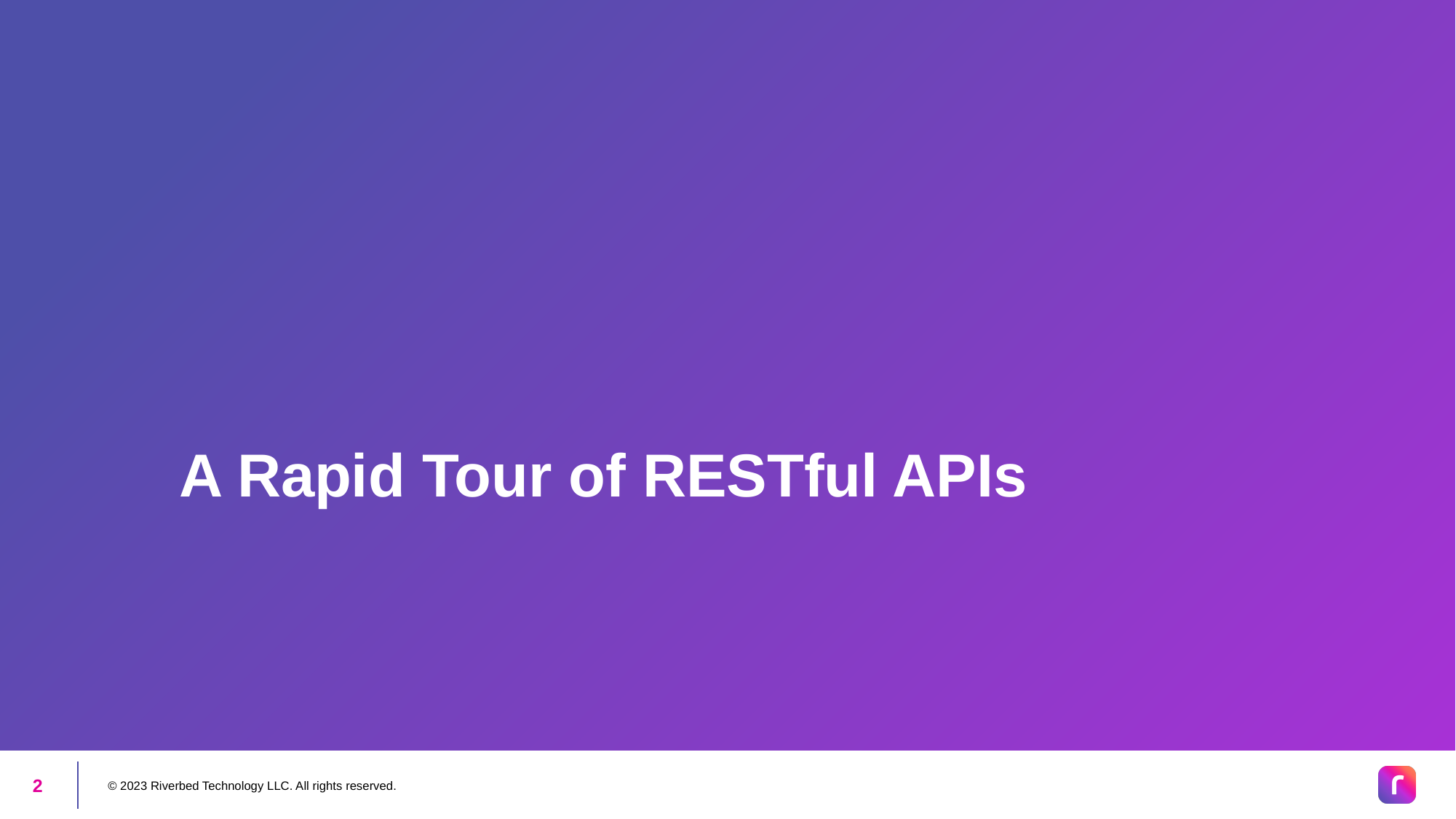

# A Rapid Tour of RESTful APIs
© 2023 Riverbed Technology LLC. All rights reserved.
2